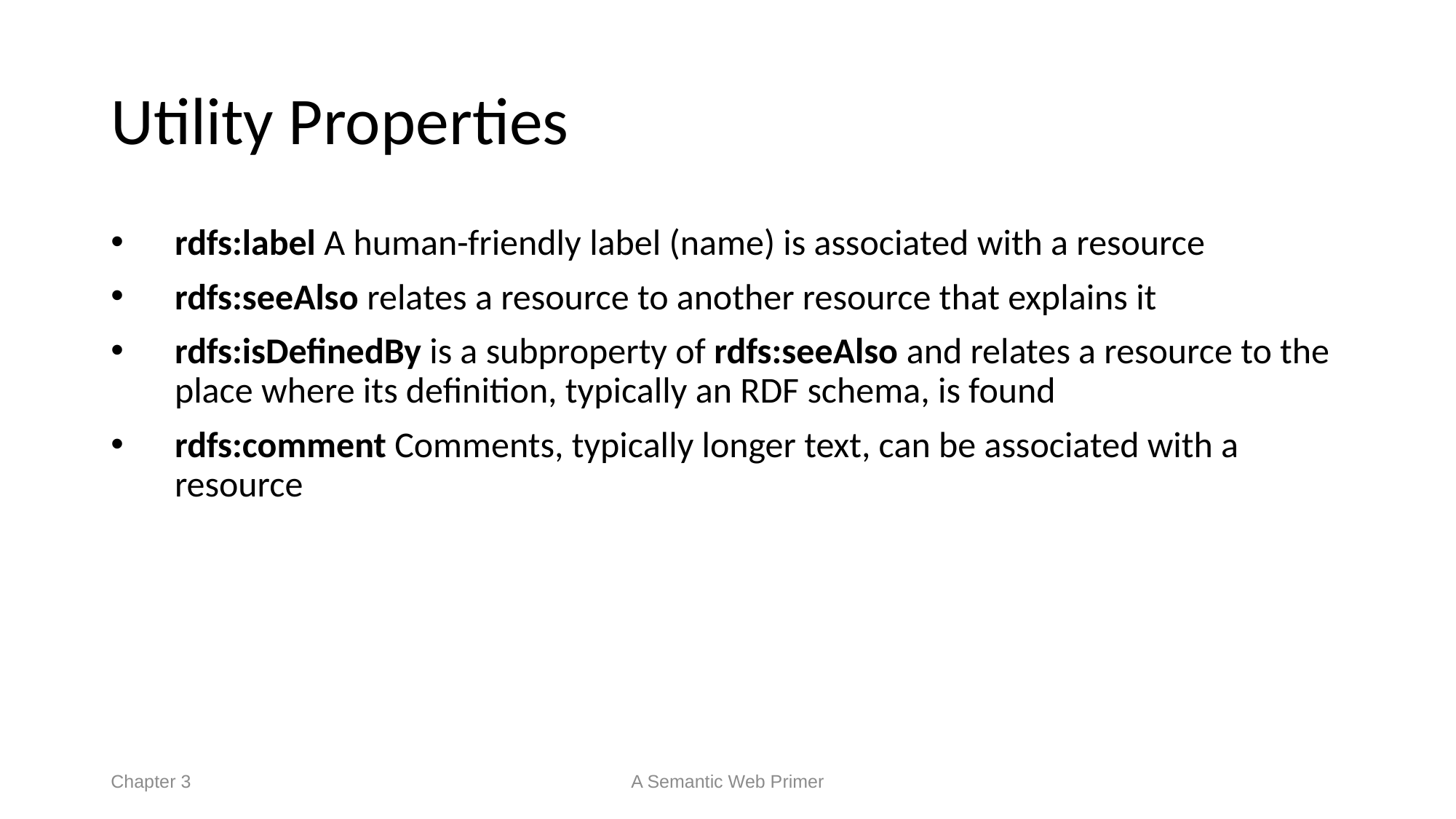

# Utility Properties
rdfs:label A human-friendly label (name) is associated with a resource
rdfs:seeAlso relates a resource to another resource that explains it
rdfs:isDefinedBy is a subproperty of rdfs:seeAlso and relates a resource to the place where its definition, typically an RDF schema, is found
rdfs:comment Comments, typically longer text, can be associated with a resource
Chapter 3
A Semantic Web Primer
53